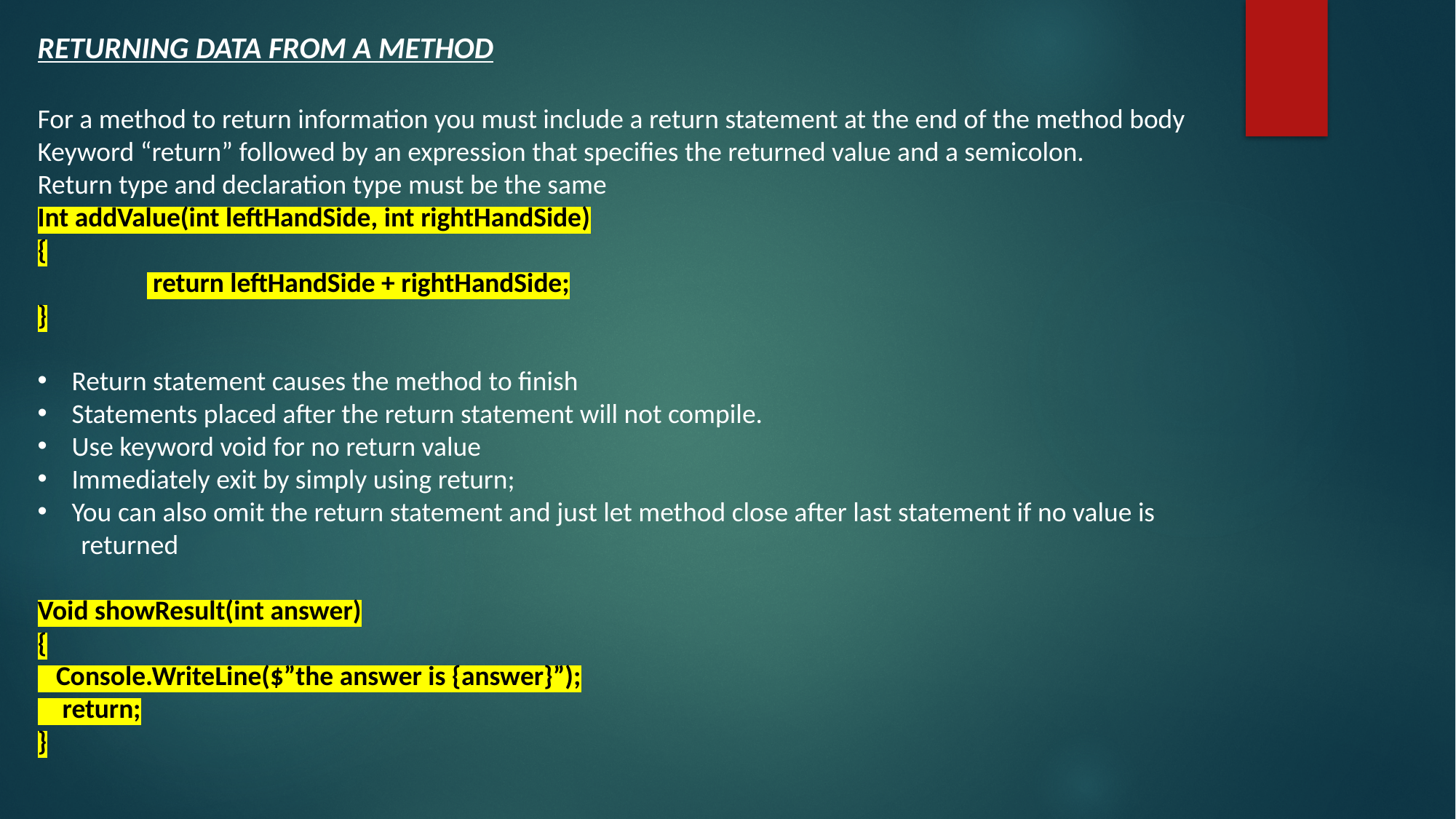

RETURNING DATA FROM A METHOD

For a method to return information you must include a return statement at the end of the method body
Keyword “return” followed by an expression that specifies the returned value and a semicolon.
Return type and declaration type must be the same
Int addValue(int leftHandSide, int rightHandSide)
{
	 return leftHandSide + rightHandSide;
}

Return statement causes the method to finish
Statements placed after the return statement will not compile.
Use keyword void for no return value
Immediately exit by simply using return;
You can also omit the return statement and just let method close after last statement if no value is
       returned

Void showResult(int answer)
{
   Console.WriteLine($”the answer is {answer}”);
    return;
}